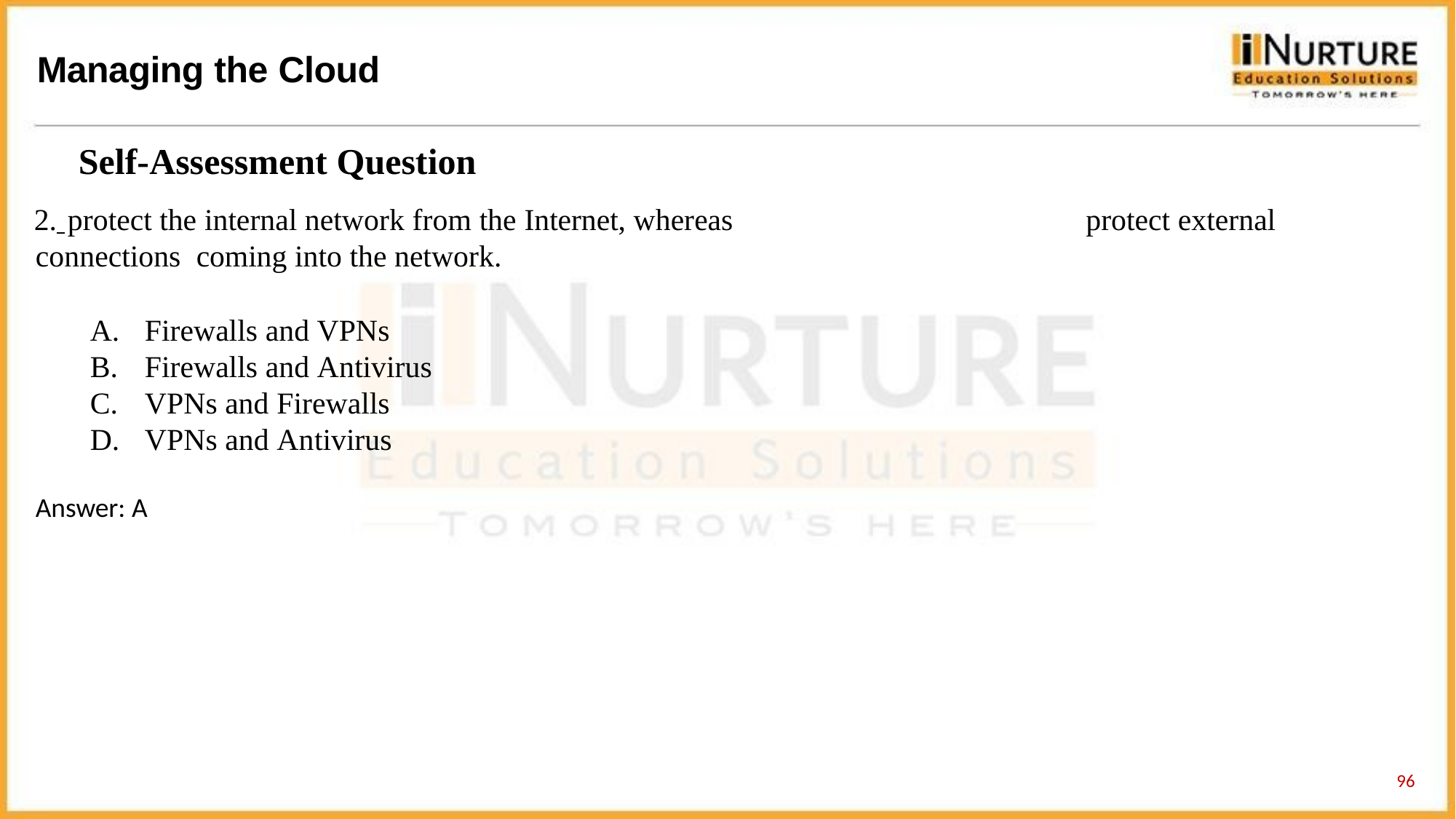

# Managing the Cloud
Self-Assessment Question
 	protect the internal network from the Internet, whereas	protect external connections  coming into the network.

Firewalls and VPNs
Firewalls and Antivirus
VPNs and Firewalls
VPNs and Antivirus

Answer: A
96